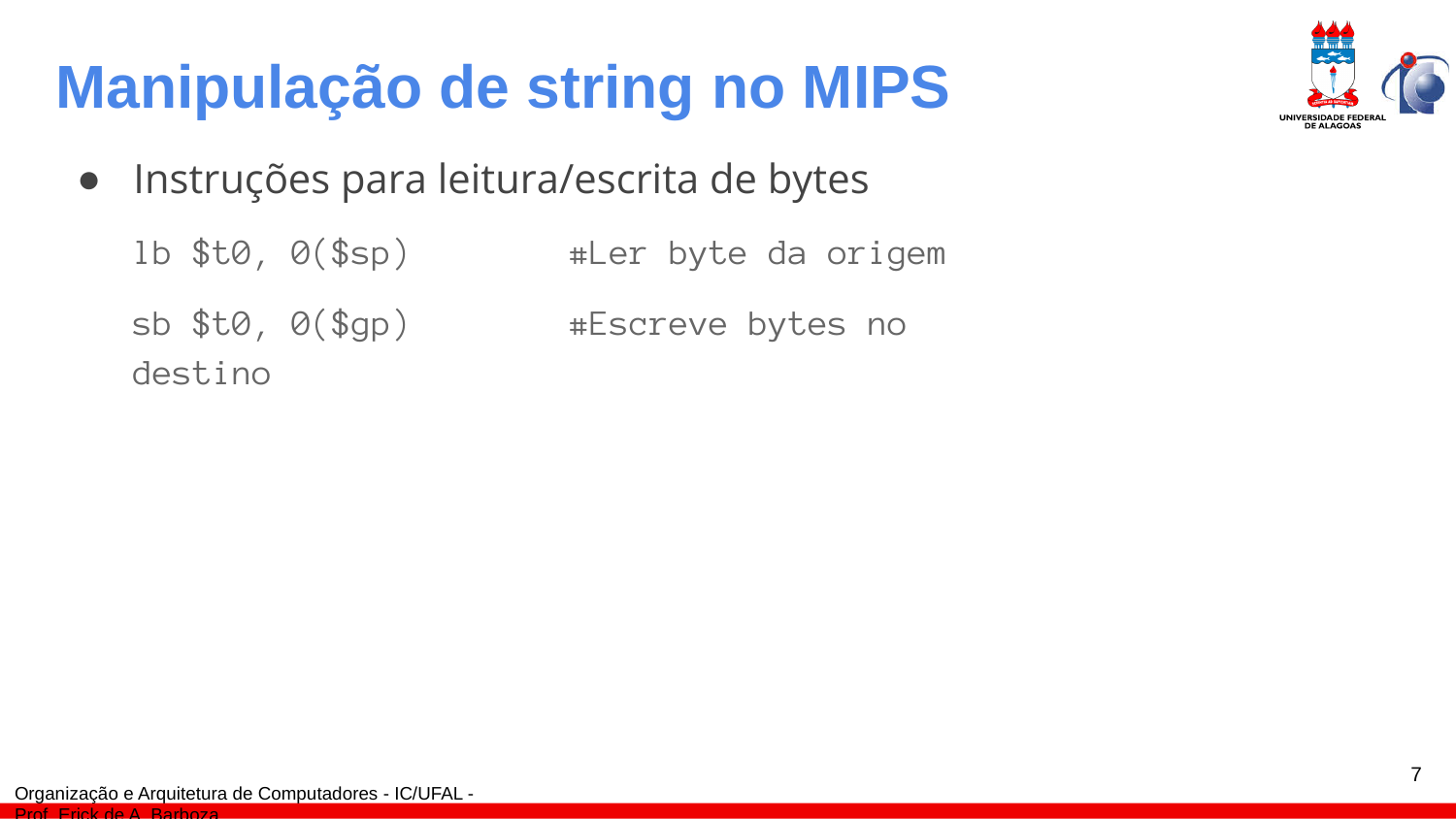

# Manipulação de string no MIPS
Instruções para leitura/escrita de bytes
lb $t0, 0($sp)		#Ler byte da origem
sb $t0, 0($gp)		#Escreve bytes no destino
7